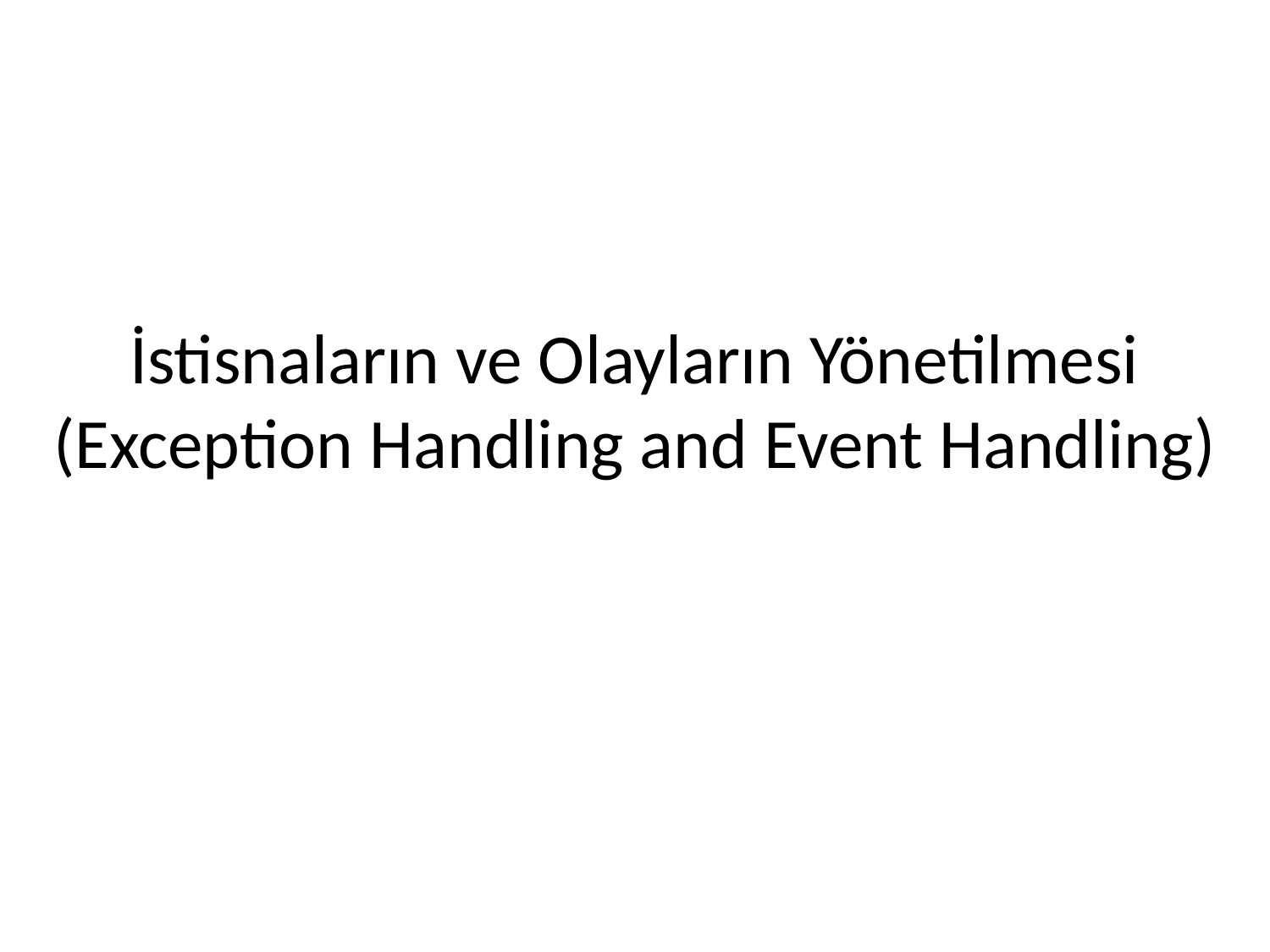

# İstisnaların ve Olayların Yönetilmesi (Exception Handling and Event Handling)